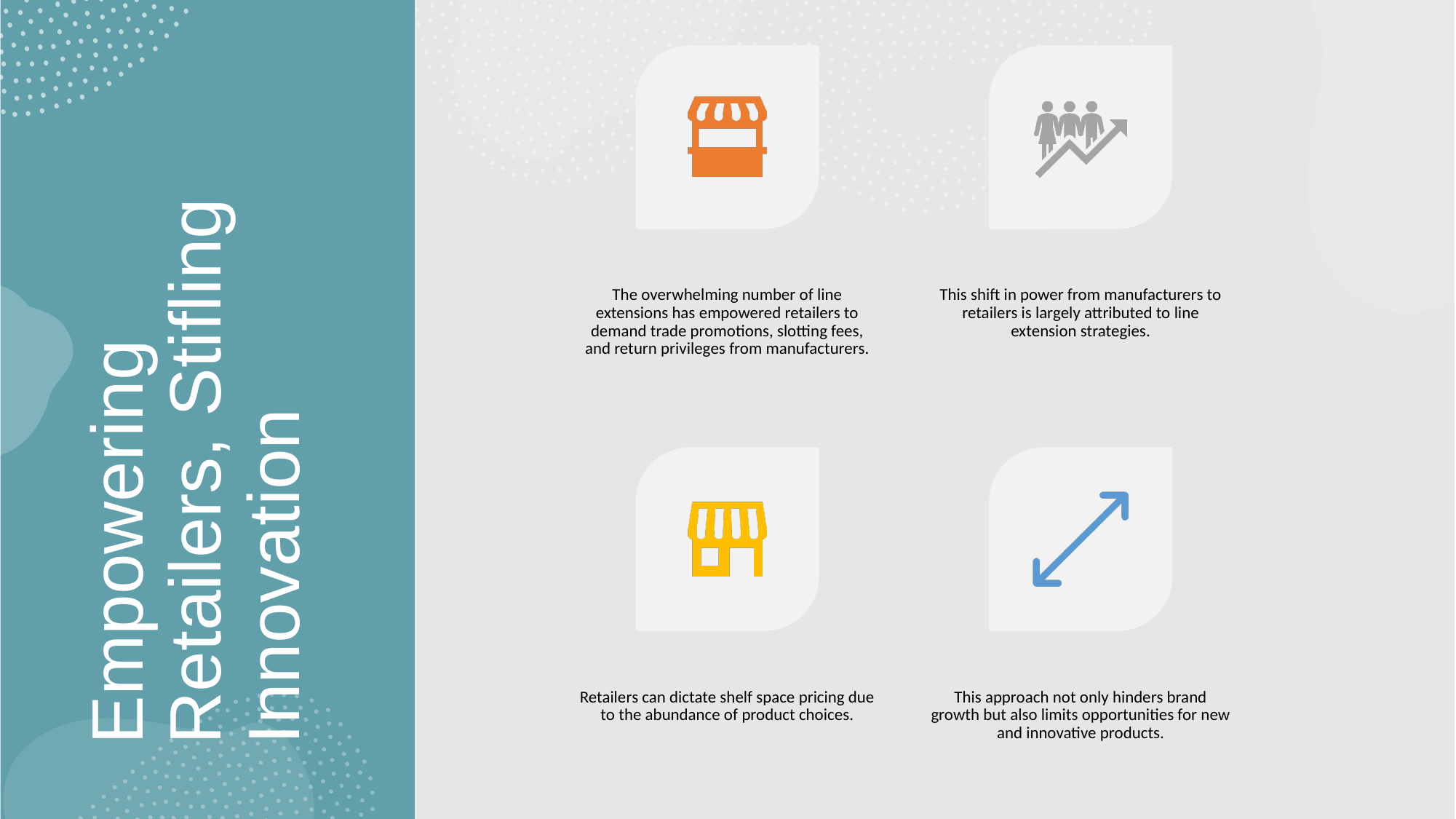

The overwhelming number of line extensions has empowered retailers to demand trade promotions, slotting fees, and return privileges from manufacturers.
This shift in power from manufacturers to retailers is largely attributed to line extension strategies.
Retailers can dictate shelf space pricing due to the abundance of product choices.
This approach not only hinders brand growth but also limits opportunities for new and innovative products.
# Empowering Retailers, Stifling Innovation